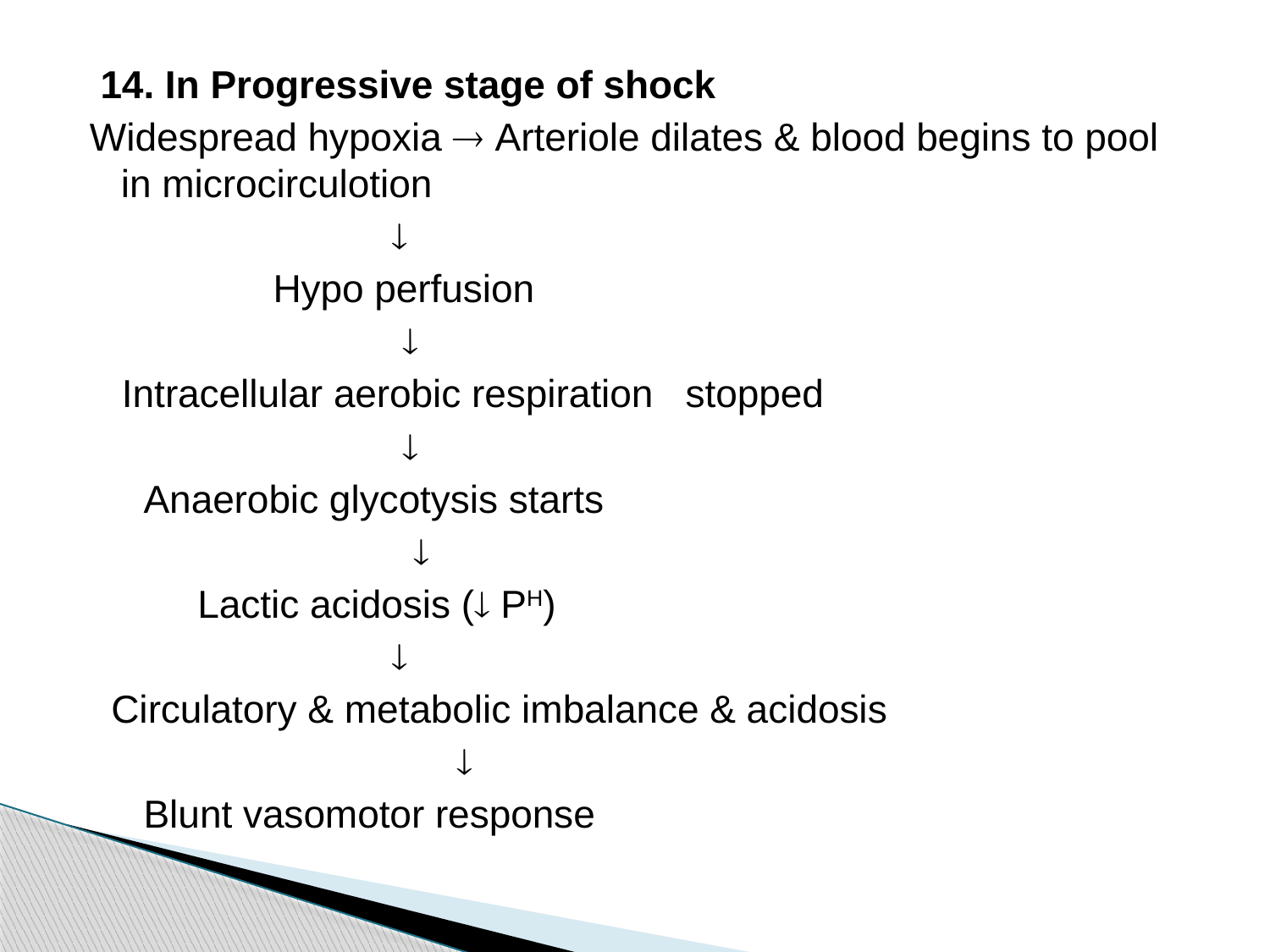

14. In Progressive stage of shock
Widespread hypoxia → Arteriole dilates & blood begins to pool in microcirculotion
                            ↓
                 Hypo perfusion
                             ↓
   Intracellular aerobic respiration   stopped
                             ↓
     Anaerobic glycotysis starts
                              ↓
          Lactic acidosis (↓ PH)
                            ↓
  Circulatory & metabolic imbalance & acidosis
                                  ↓
     Blunt vasomotor response